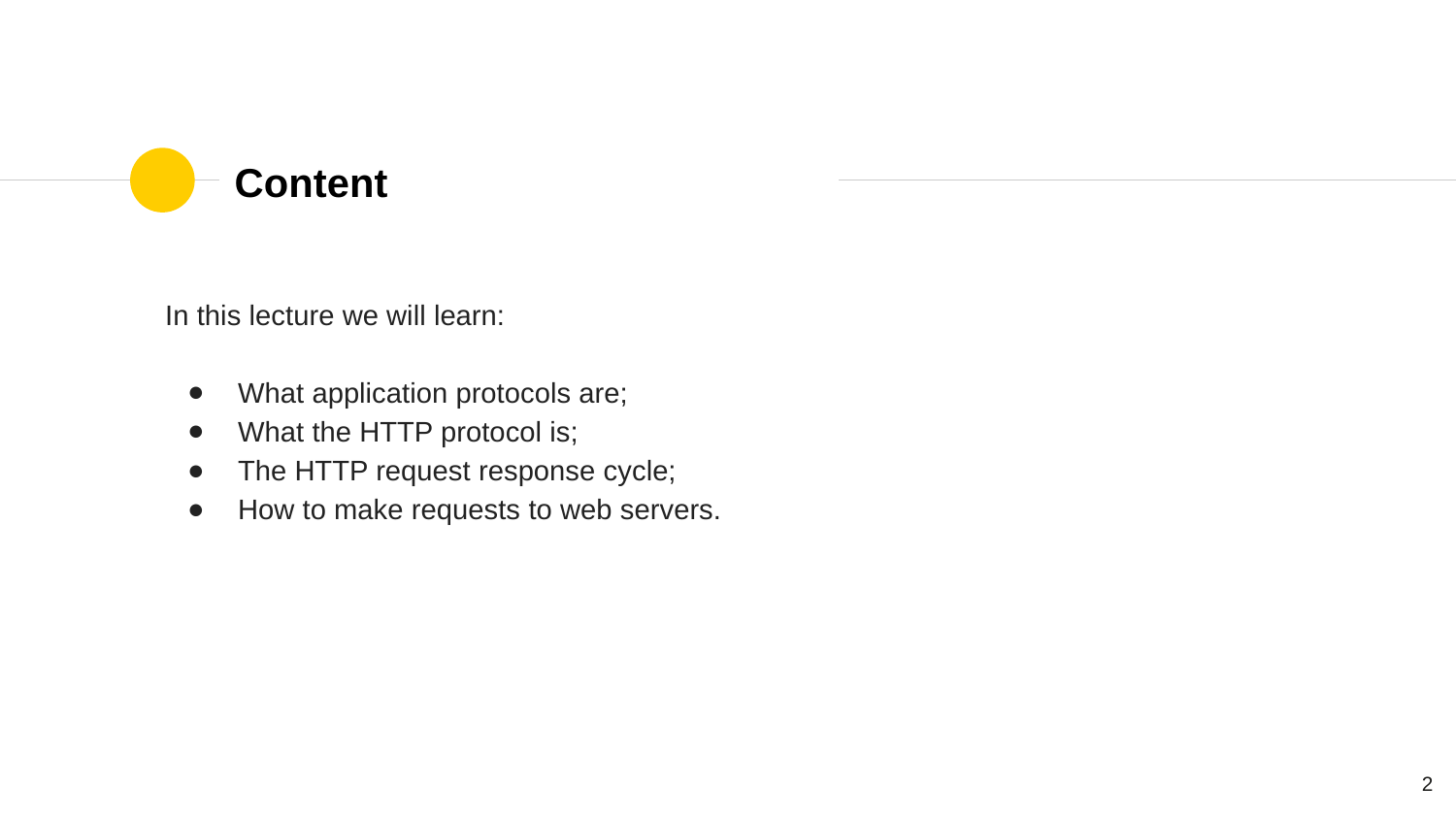

# Content
In this lecture we will learn:

What application protocols are;
What the HTTP protocol is;
The HTTP request response cycle;
How to make requests to web servers.
2